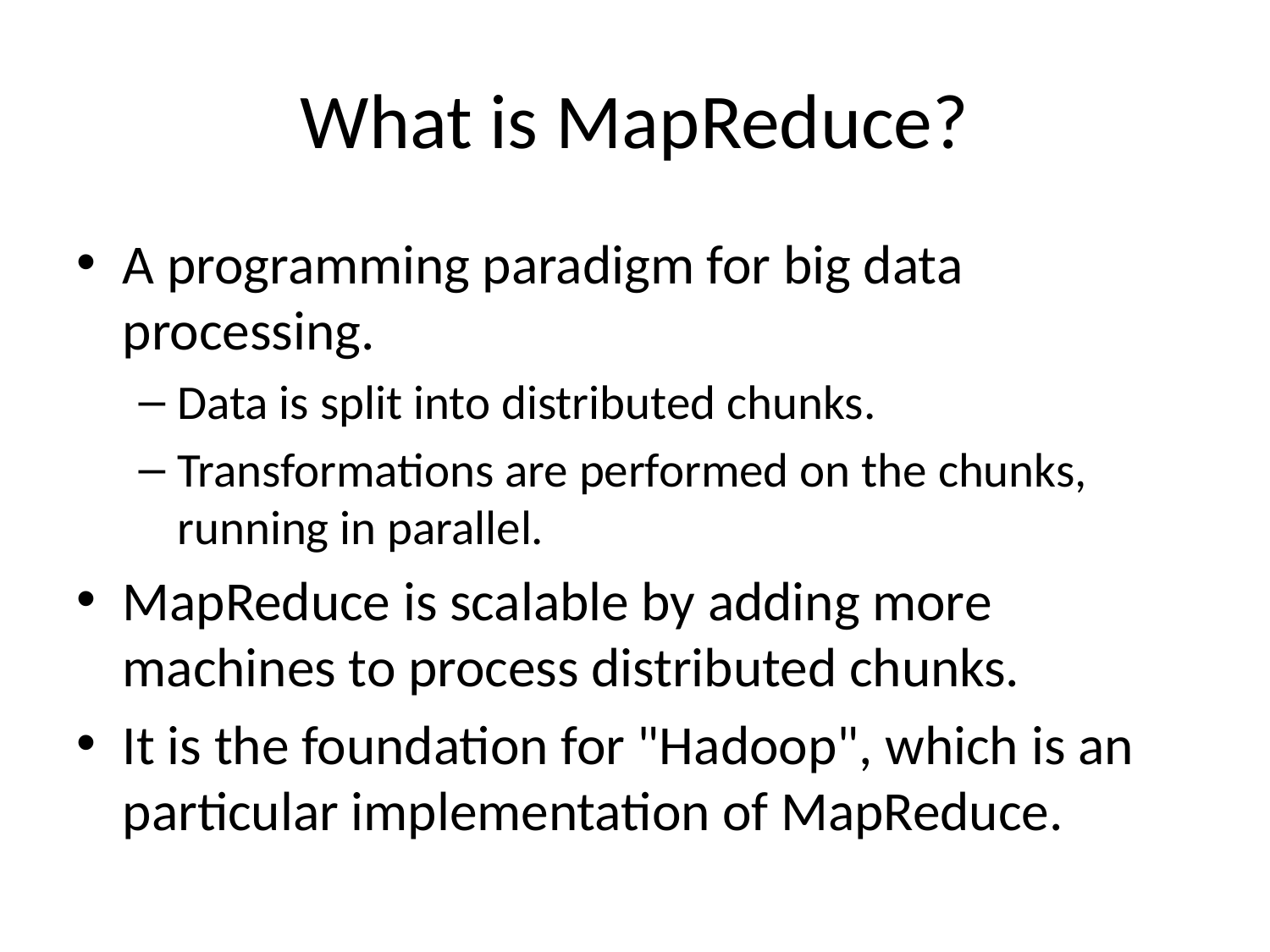

# What is MapReduce?
A programming paradigm for big data processing.
Data is split into distributed chunks.
Transformations are performed on the chunks, running in parallel.
MapReduce is scalable by adding more machines to process distributed chunks.
It is the foundation for "Hadoop", which is an particular implementation of MapReduce.